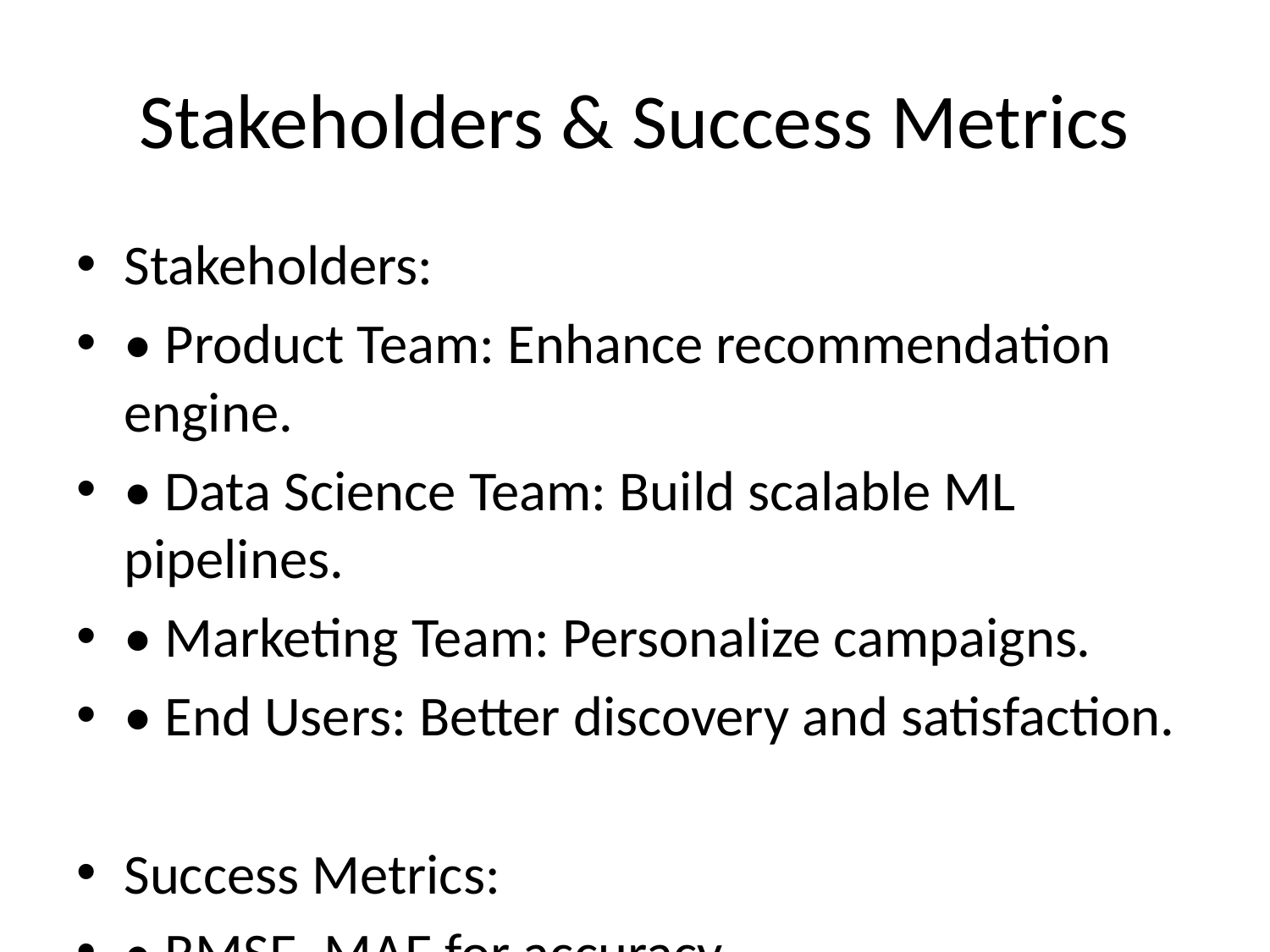

# Stakeholders & Success Metrics
Stakeholders:
• Product Team: Enhance recommendation engine.
• Data Science Team: Build scalable ML pipelines.
• Marketing Team: Personalize campaigns.
• End Users: Better discovery and satisfaction.

Success Metrics:
• RMSE, MAE for accuracy.
• Precision@K, Recall@K, NDCG for ranking quality.